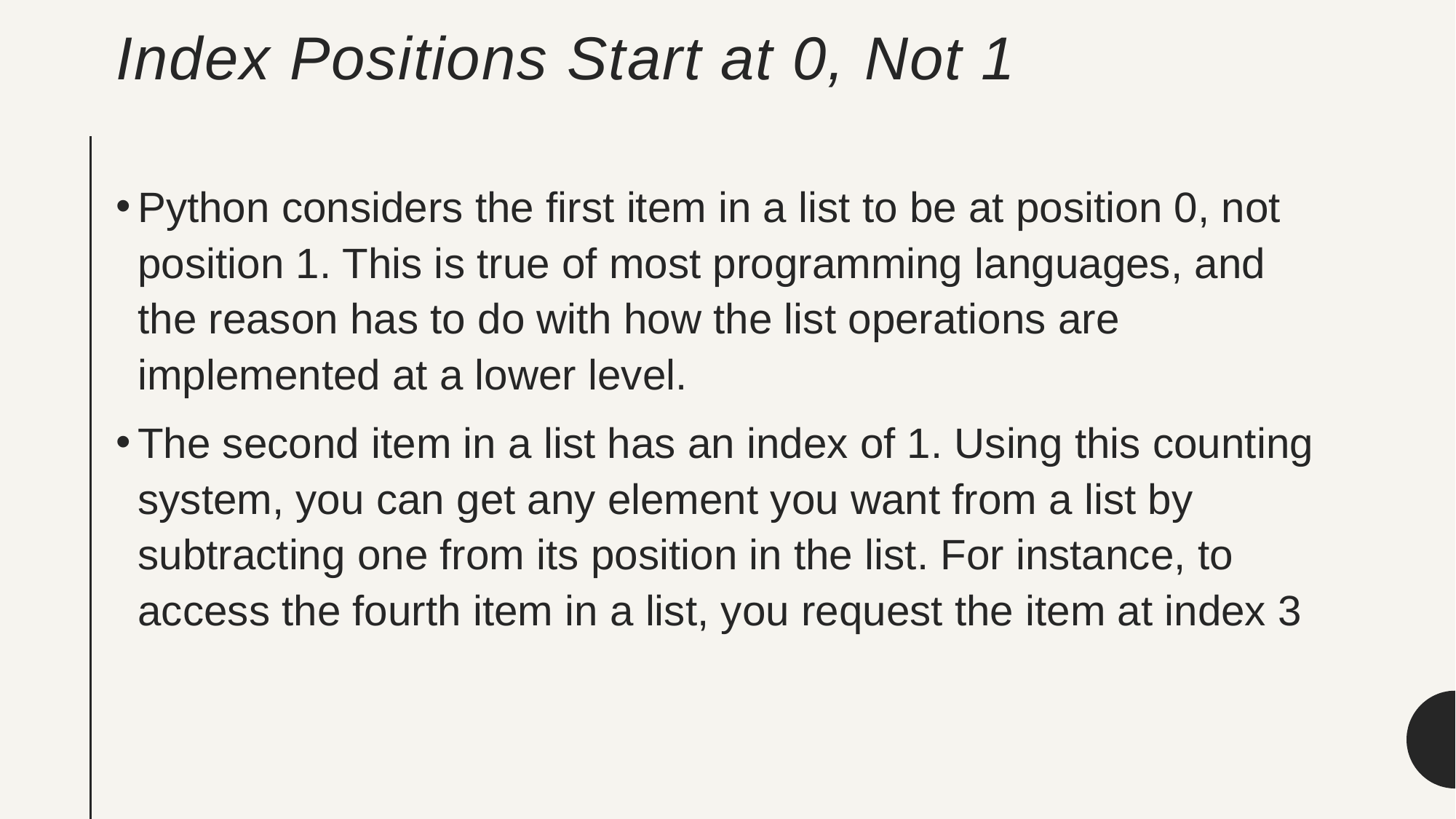

# Index Positions Start at 0, Not 1
Python considers the first item in a list to be at position 0, not position 1. This is true of most programming languages, and the reason has to do with how the list operations are implemented at a lower level.
The second item in a list has an index of 1. Using this counting system, you can get any element you want from a list by subtracting one from its position in the list. For instance, to access the fourth item in a list, you request the item at index 3